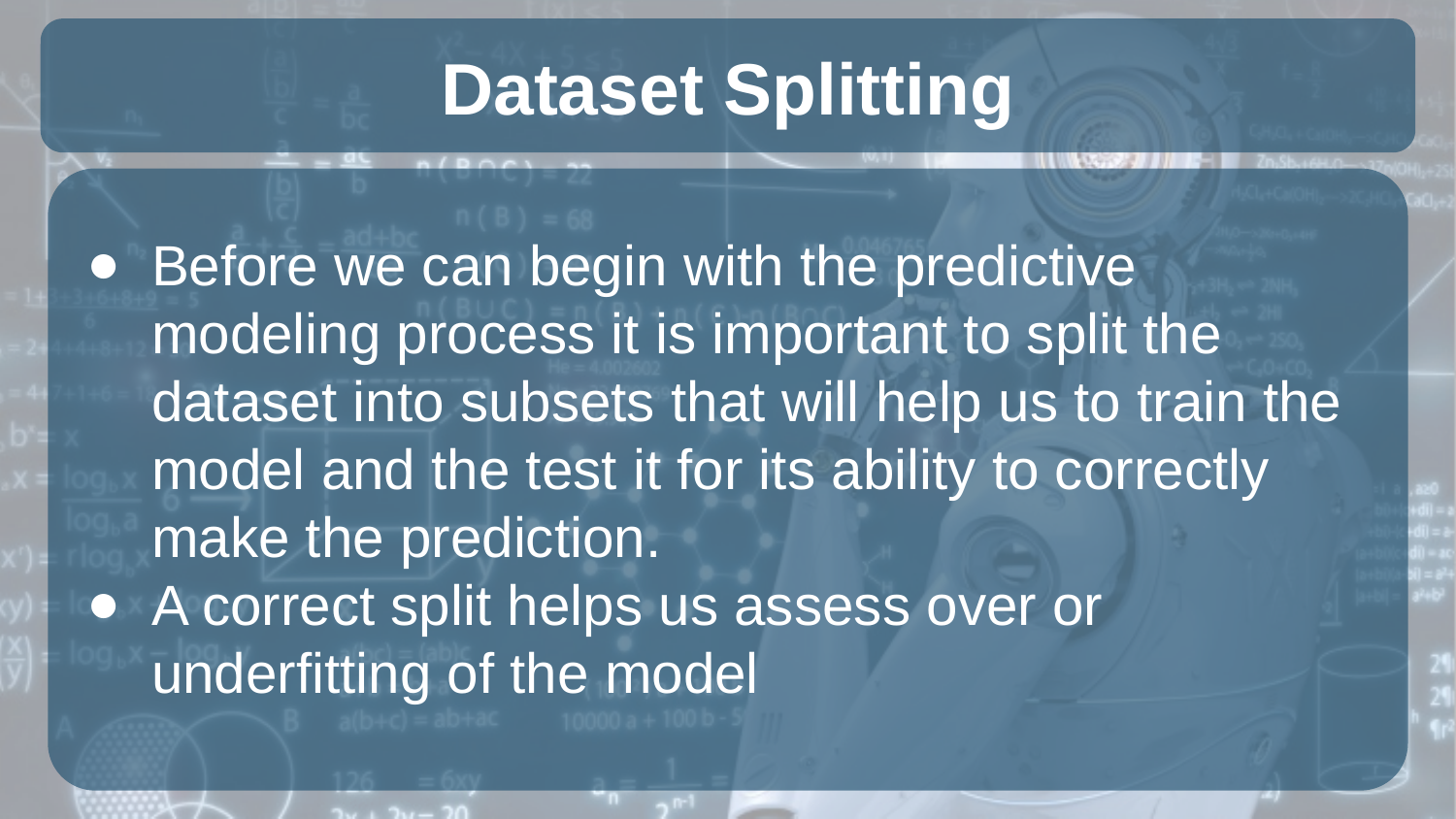

# Dataset Splitting
Before we can begin with the predictive modeling process it is important to split the dataset into subsets that will help us to train the model and the test it for its ability to correctly make the prediction.
A correct split helps us assess over or underfitting of the model